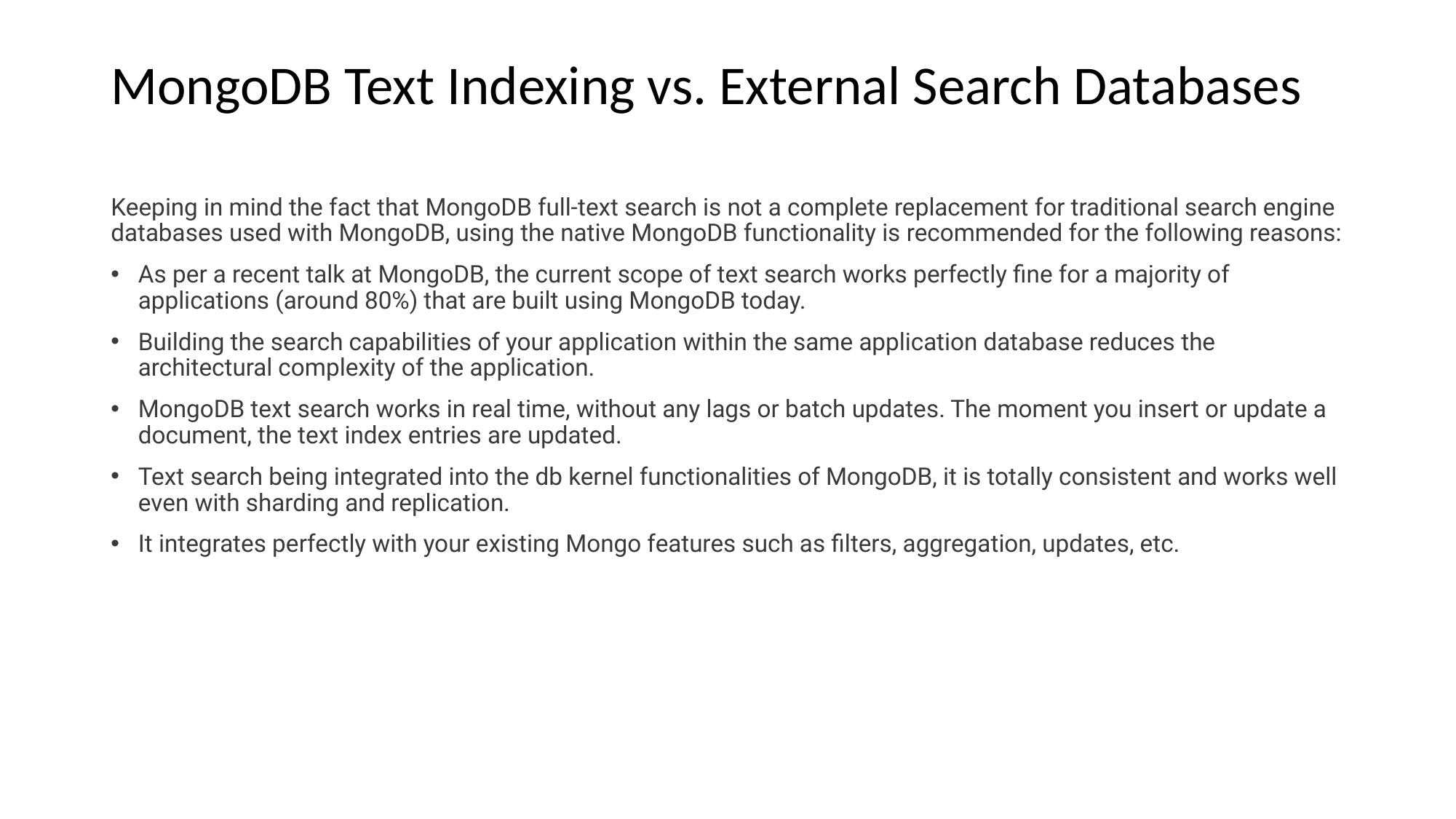

# MongoDB Text Indexing vs. External Search Databases
Keeping in mind the fact that MongoDB full-text search is not a complete replacement for traditional search engine databases used with MongoDB, using the native MongoDB functionality is recommended for the following reasons:
As per a recent talk at MongoDB, the current scope of text search works perfectly fine for a majority of applications (around 80%) that are built using MongoDB today.
Building the search capabilities of your application within the same application database reduces the architectural complexity of the application.
MongoDB text search works in real time, without any lags or batch updates. The moment you insert or update a document, the text index entries are updated.
Text search being integrated into the db kernel functionalities of MongoDB, it is totally consistent and works well even with sharding and replication.
It integrates perfectly with your existing Mongo features such as filters, aggregation, updates, etc.